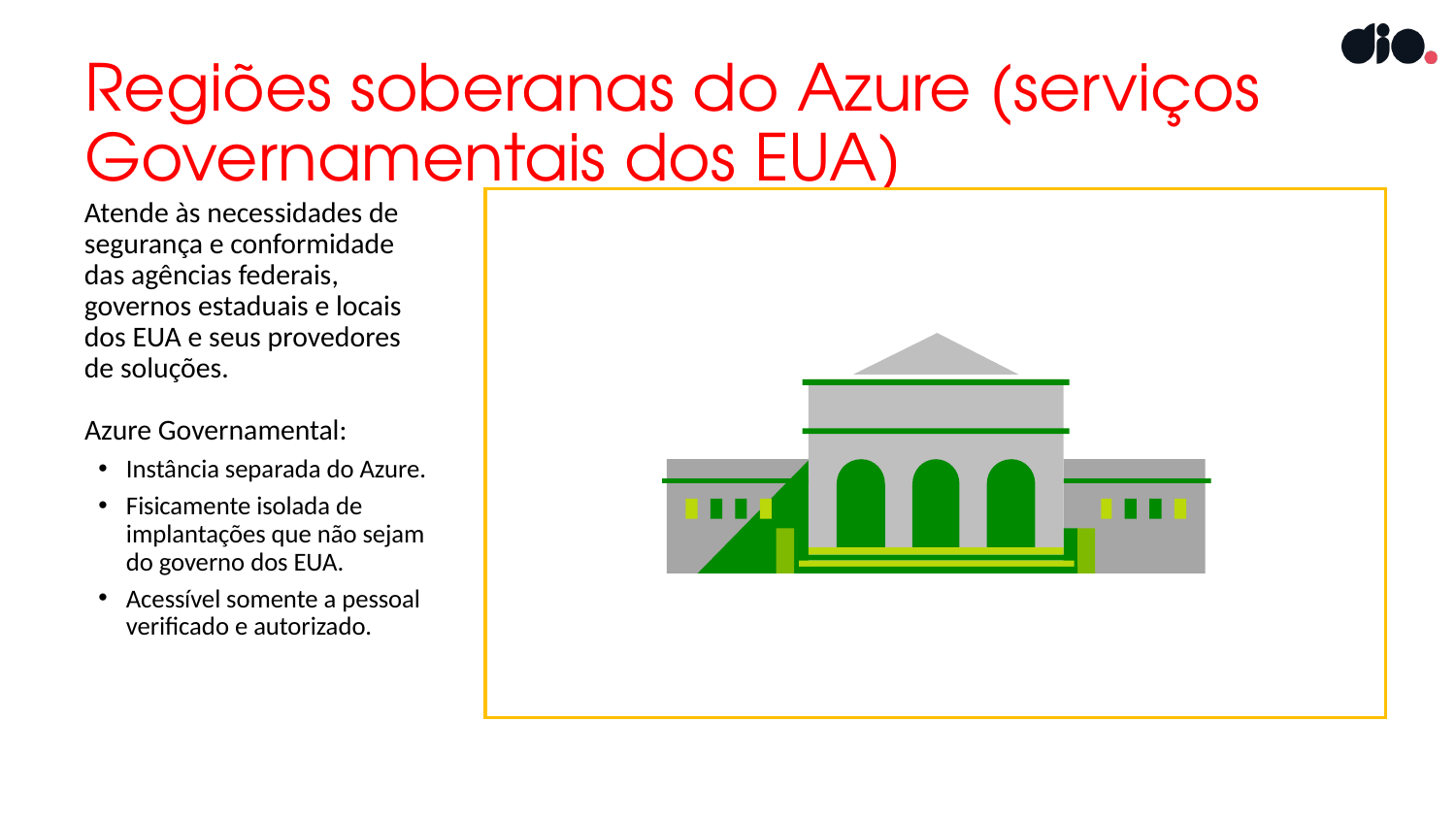

# Regiões soberanas do Azure (serviços Governamentais dos EUA)

Atende às necessidades de segurança e conformidade das agências federais, governos estaduais e locais dos EUA e seus provedores de soluções.
Azure Governamental:
Instância separada do Azure.
Fisicamente isolada de implantações que não sejam do governo dos EUA.
Acessível somente a pessoal verificado e autorizado.